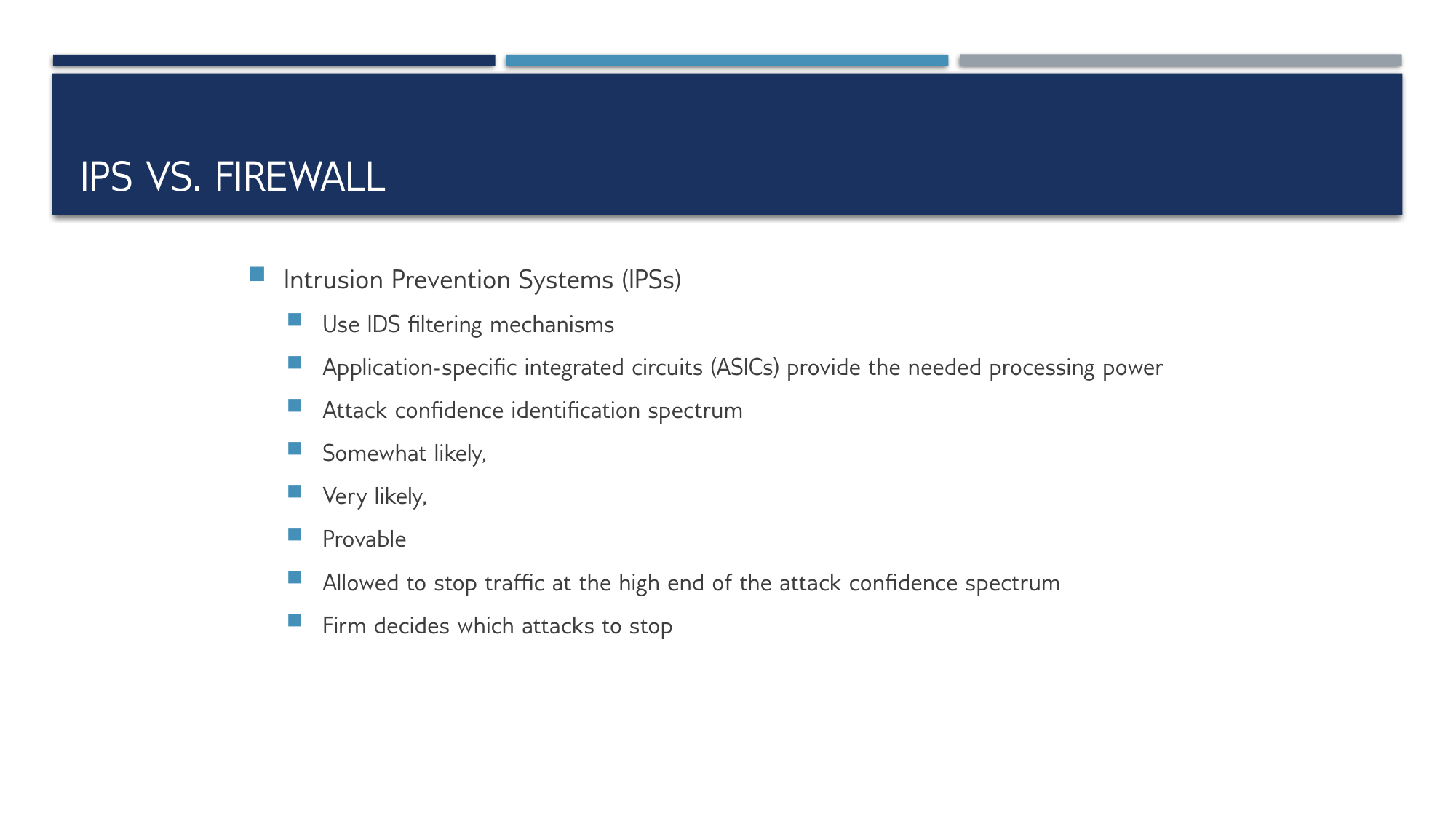

# IPS VS. Firewall
Intrusion Prevention Systems (IPSs)
Use IDS filtering mechanisms
Application-specific integrated circuits (ASICs) provide the needed processing power
Attack confidence identification spectrum
Somewhat likely,
Very likely,
Provable
Allowed to stop traffic at the high end of the attack confidence spectrum
Firm decides which attacks to stop
6-59